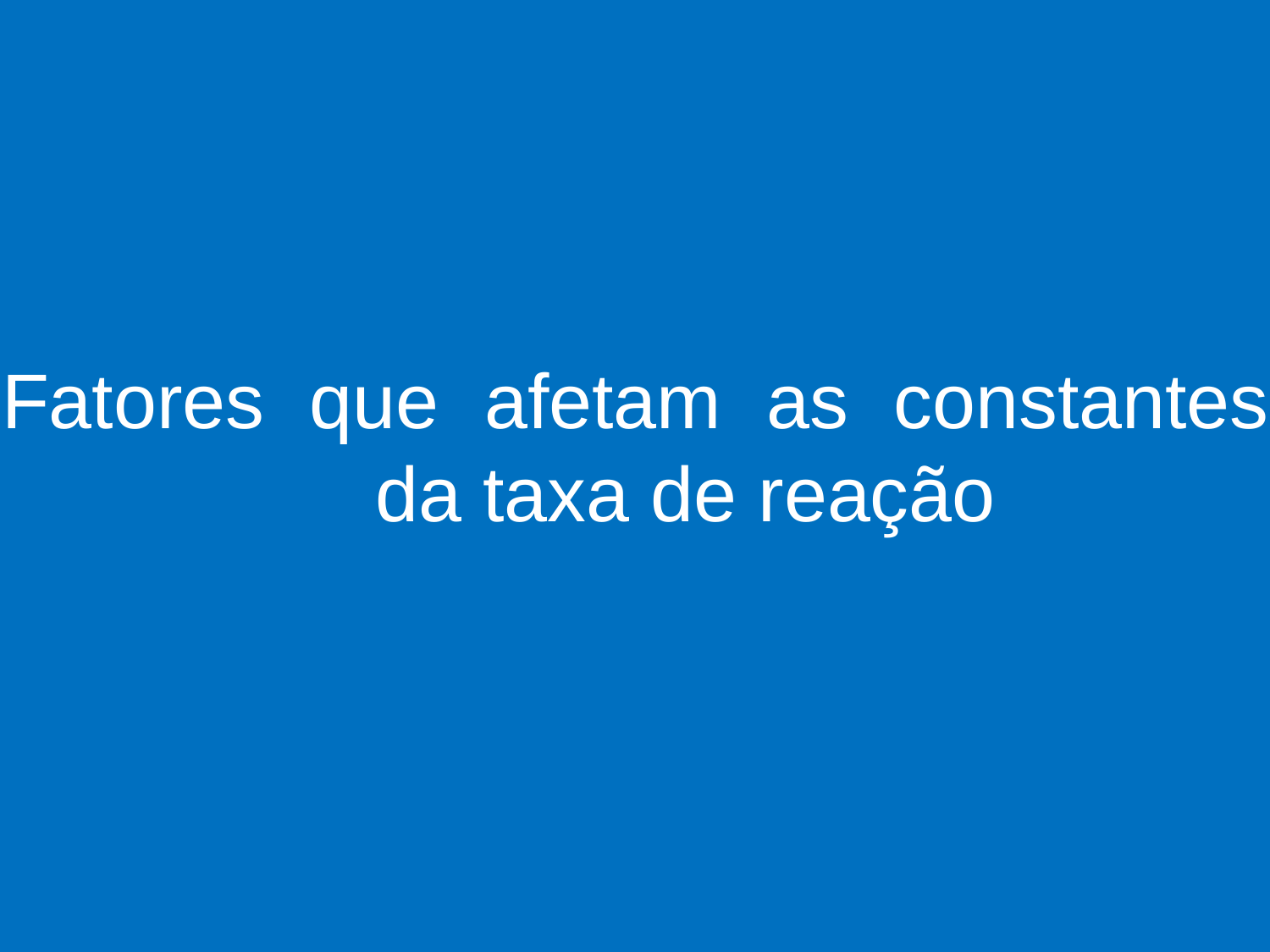

# Fatores que afetam as constantes da taxa de reação